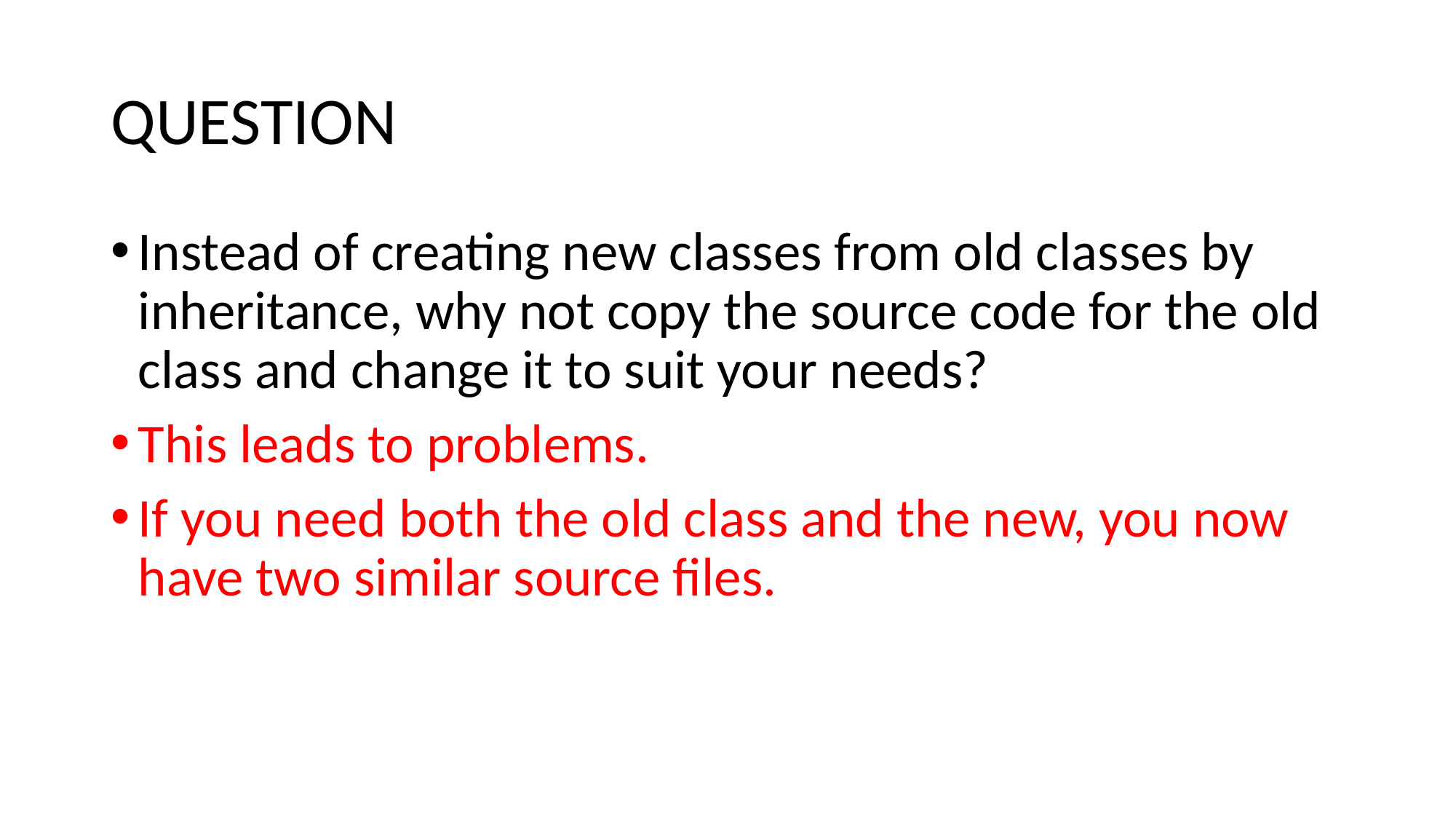

# QUESTION
Instead of creating new classes from old classes by inheritance, why not copy the source code for the old class and change it to suit your needs?
This leads to problems.
If you need both the old class and the new, you now have two similar source files.